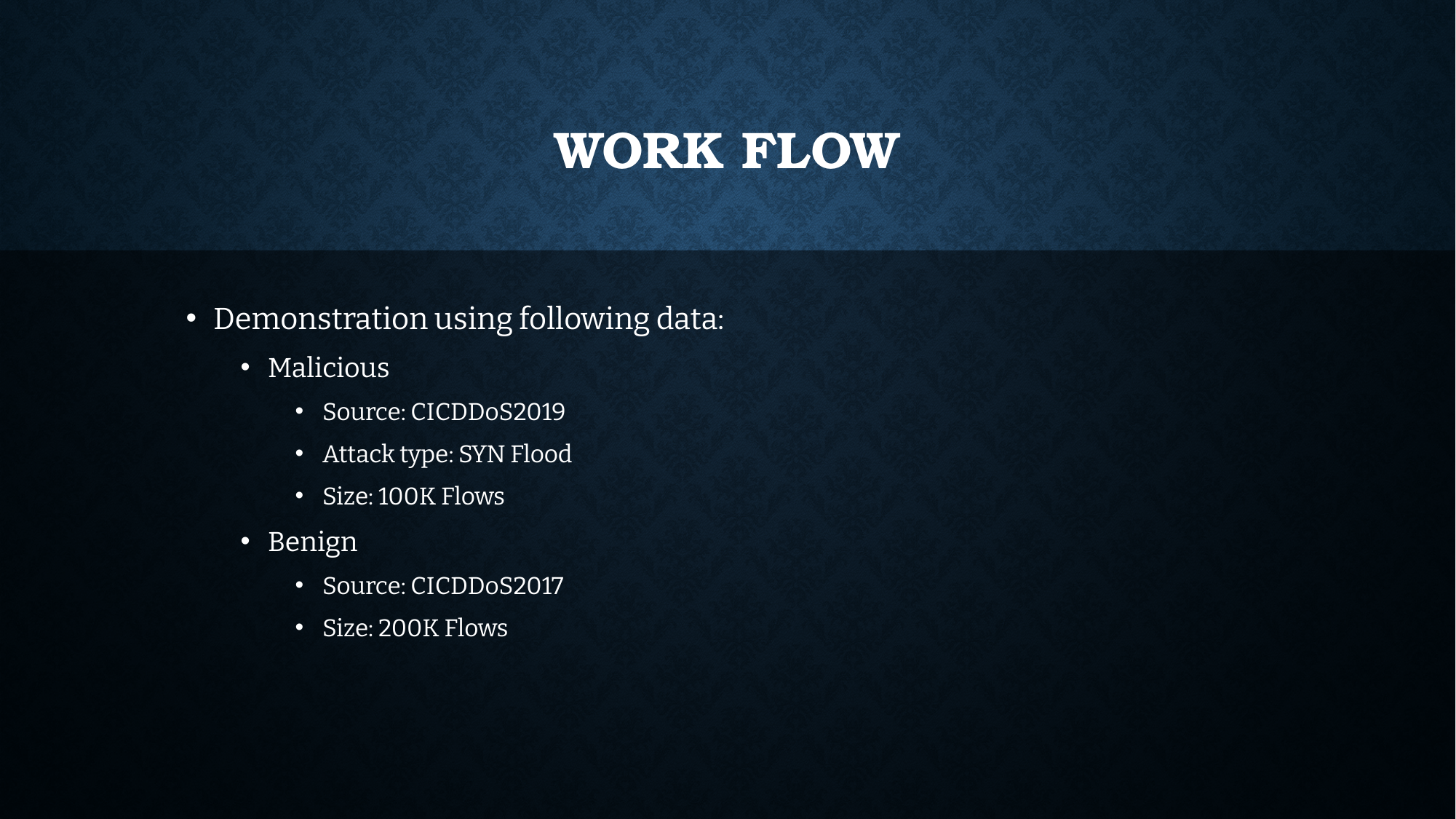

# Work flow

Demonstration using following data:
Malicious
Source: CICDDoS2019
Attack type: SYN Flood
Size: 100K Flows
Benign
Source: CICDDoS2017
Size: 200K Flows